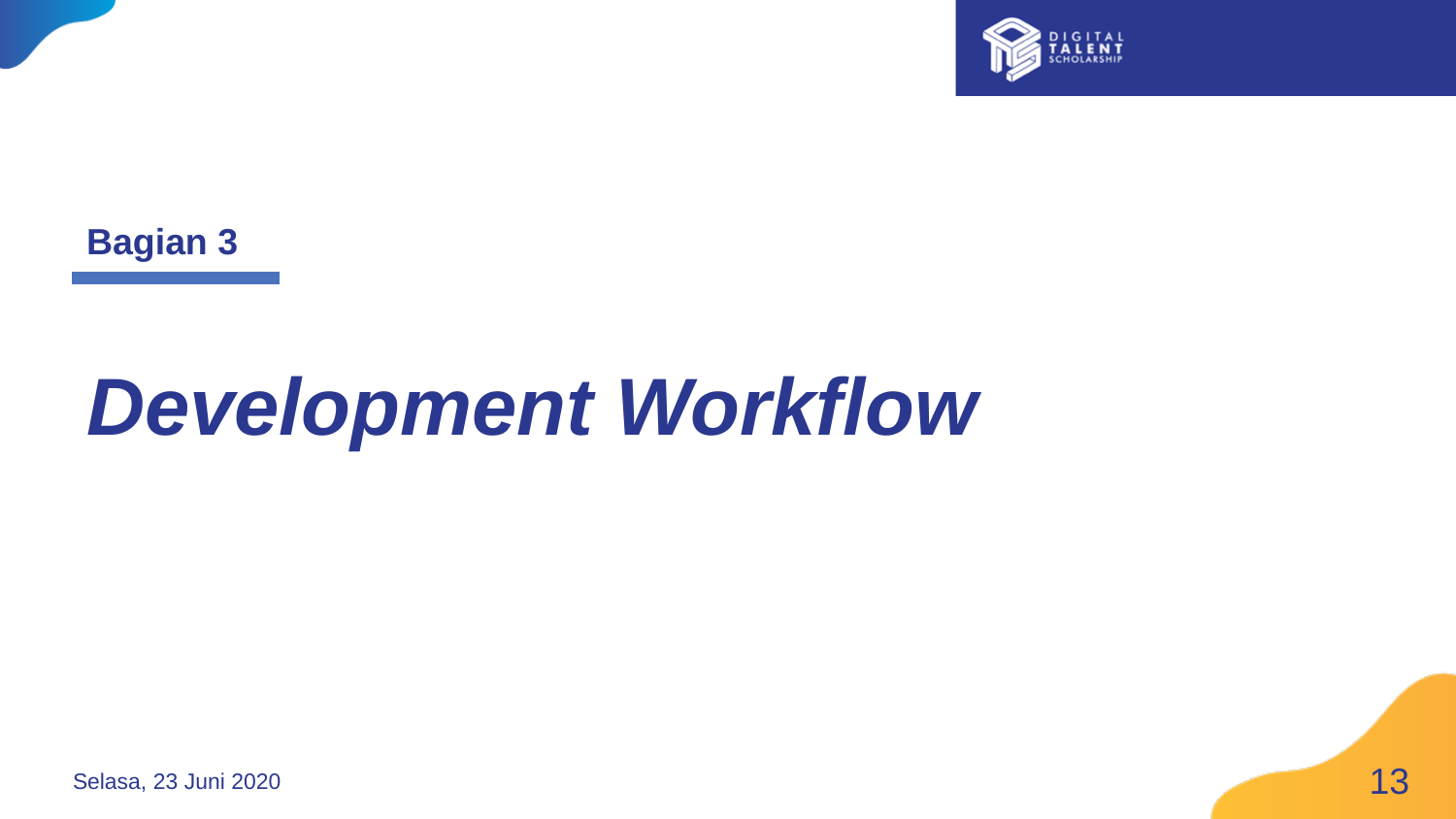

Bagian 3
Development Workflow
13
Selasa, 23 Juni 2020